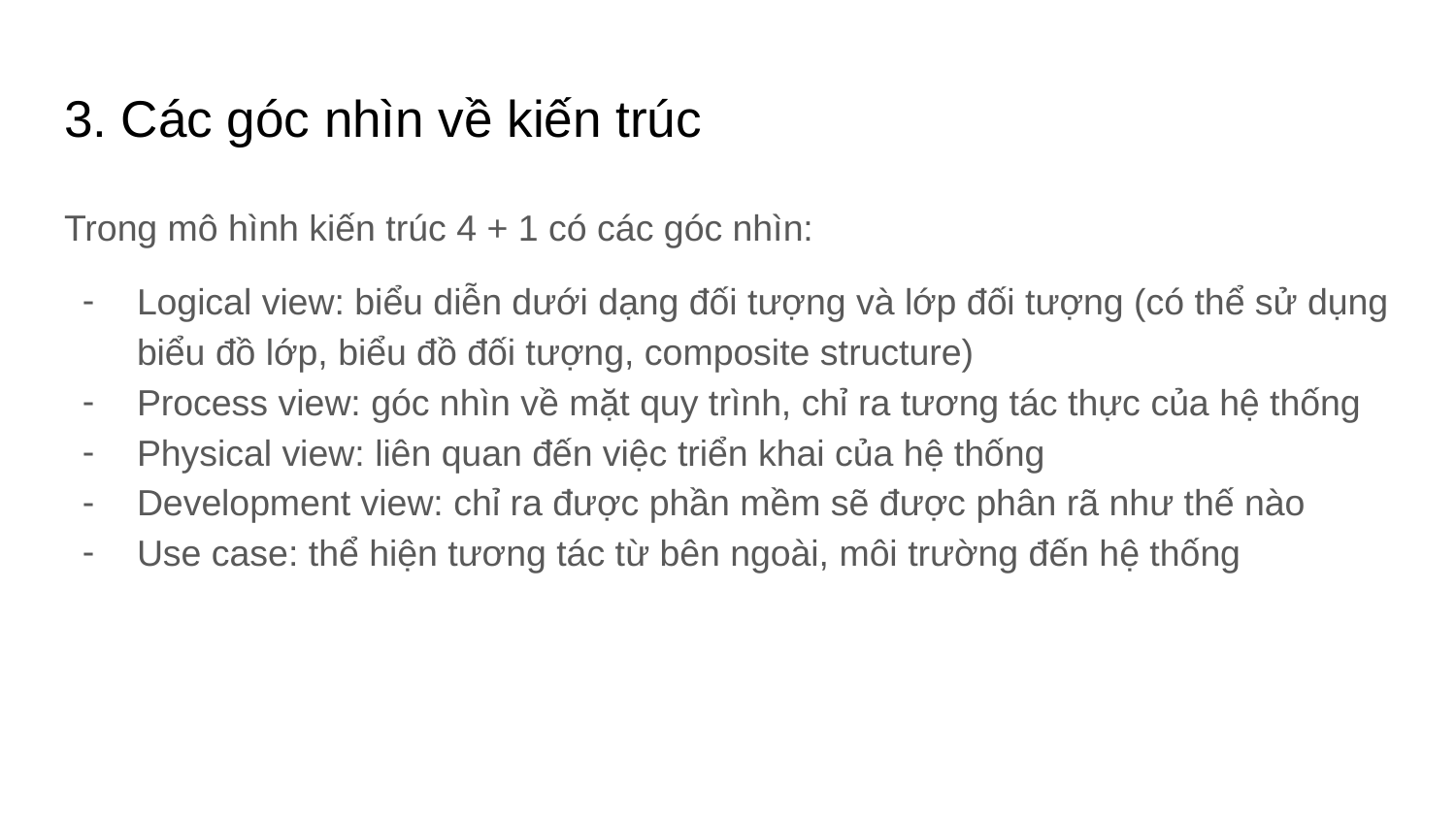

# 3. Các góc nhìn về kiến trúc
Trong mô hình kiến trúc 4 + 1 có các góc nhìn:
Logical view: biểu diễn dưới dạng đối tượng và lớp đối tượng (có thể sử dụng biểu đồ lớp, biểu đồ đối tượng, composite structure)
Process view: góc nhìn về mặt quy trình, chỉ ra tương tác thực của hệ thống
Physical view: liên quan đến việc triển khai của hệ thống
Development view: chỉ ra được phần mềm sẽ được phân rã như thế nào
Use case: thể hiện tương tác từ bên ngoài, môi trường đến hệ thống